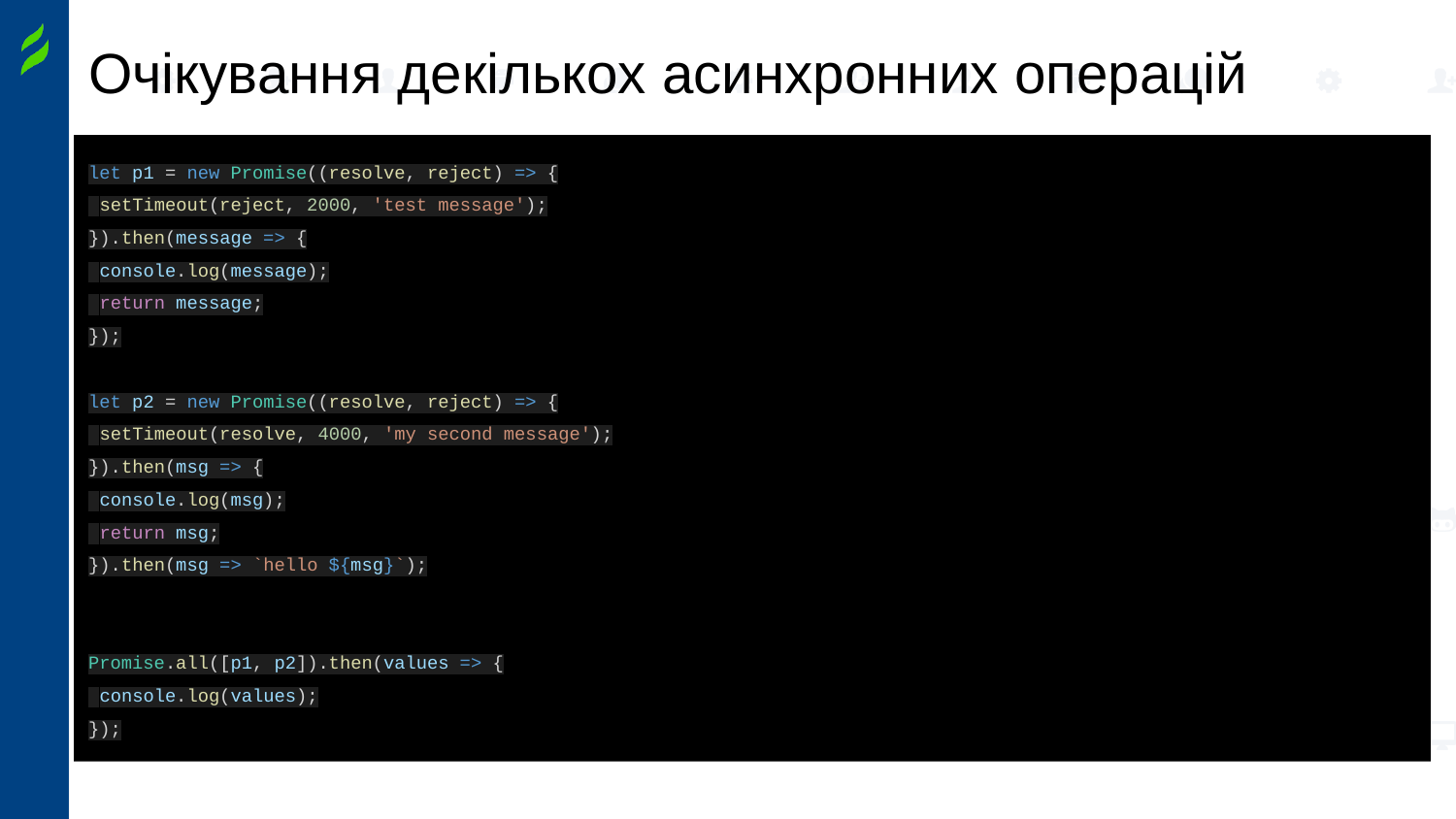

# Очікування декількох асинхронних операцій
let p1 = new Promise((resolve, reject) => {
 setTimeout(reject, 2000, 'test message');
}).then(message => {
 console.log(message);
 return message;
});

let p2 = new Promise((resolve, reject) => {
 setTimeout(resolve, 4000, 'my second message');
}).then(msg => {
 console.log(msg);
 return msg;
}).then(msg => `hello ${msg}`);

Promise.all([p1, p2]).then(values => {
 console.log(values);
});